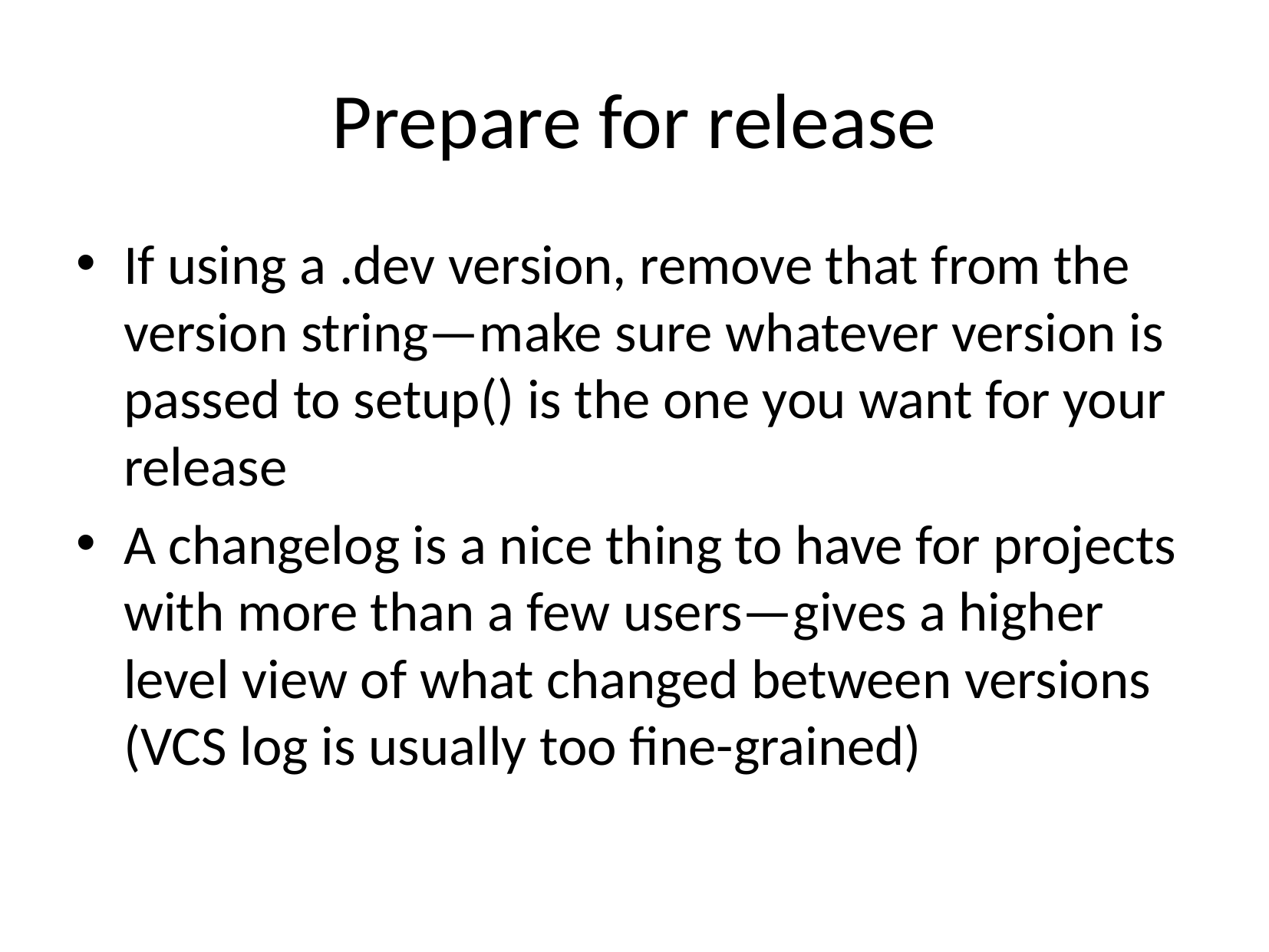

# Prepare for release
If using a .dev version, remove that from the version string—make sure whatever version is passed to setup() is the one you want for your release
A changelog is a nice thing to have for projects with more than a few users—gives a higher level view of what changed between versions (VCS log is usually too fine-grained)